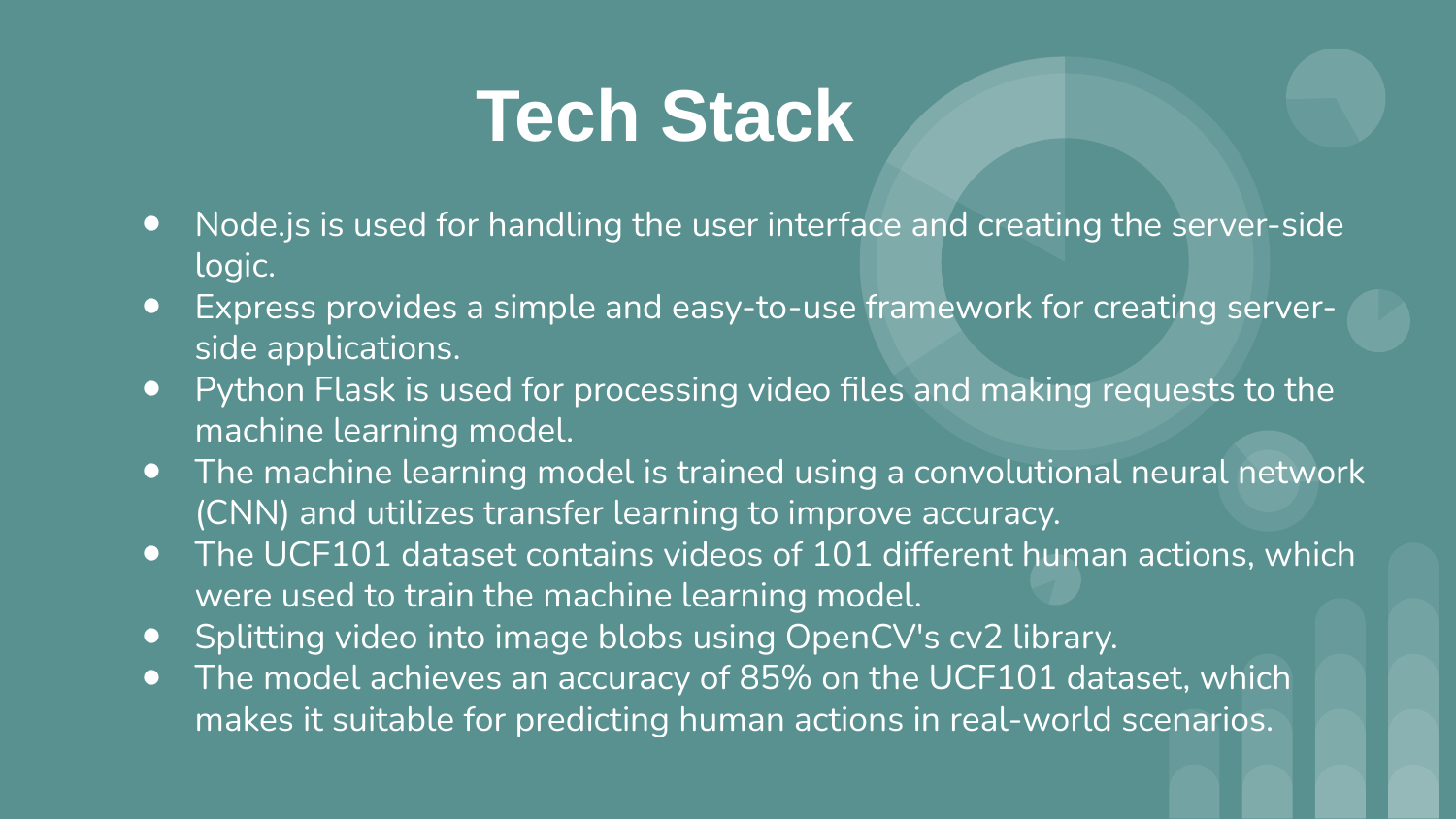

# Tech Stack
Node.js is used for handling the user interface and creating the server-side logic.
Express provides a simple and easy-to-use framework for creating server-side applications.
Python Flask is used for processing video files and making requests to the machine learning model.
The machine learning model is trained using a convolutional neural network (CNN) and utilizes transfer learning to improve accuracy.
The UCF101 dataset contains videos of 101 different human actions, which were used to train the machine learning model.
Splitting video into image blobs using OpenCV's cv2 library.
The model achieves an accuracy of 85% on the UCF101 dataset, which makes it suitable for predicting human actions in real-world scenarios.